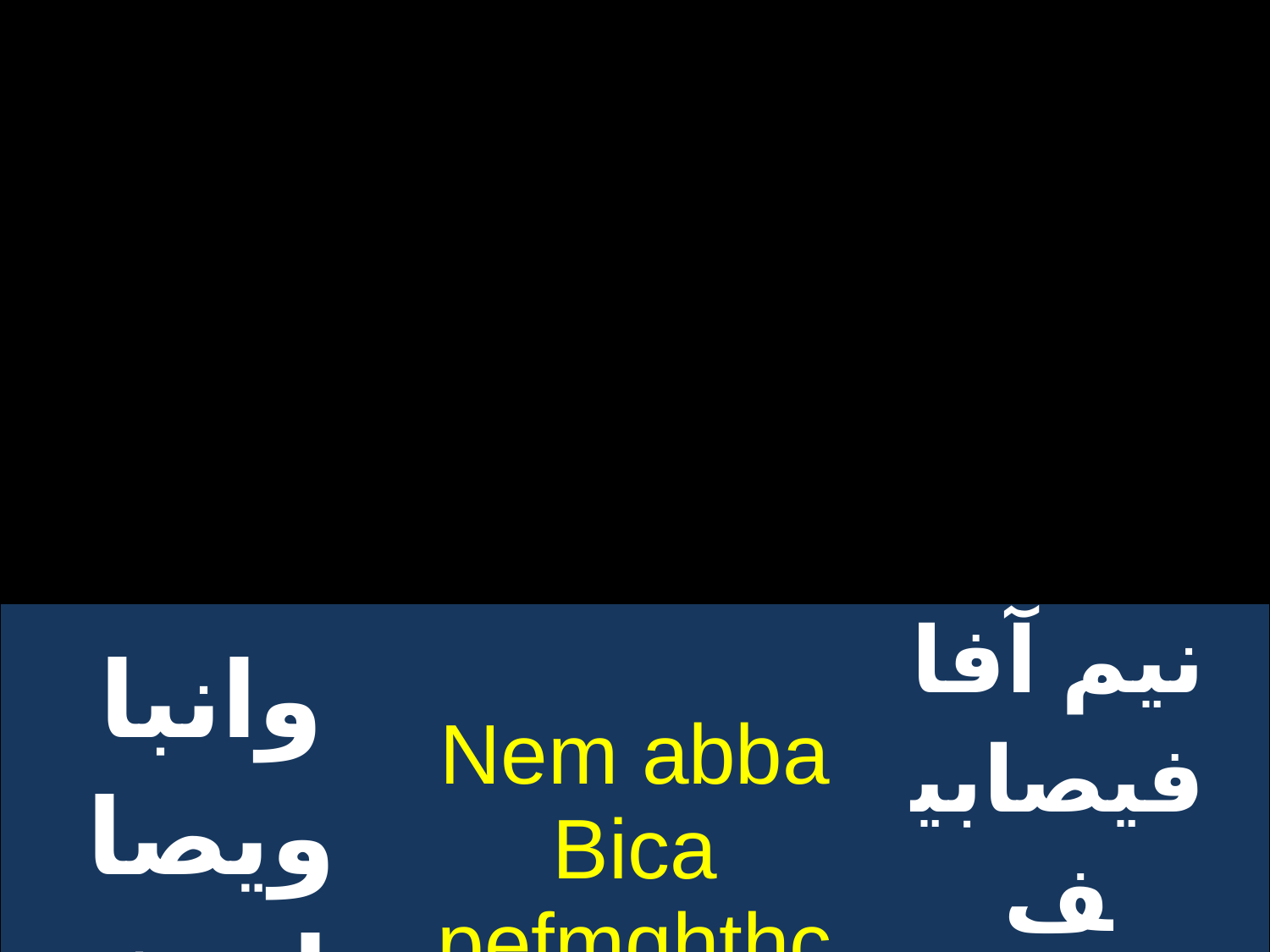

| وانبا ويصا تلميذه | Nem abba Bica pefmqhthc | نيم آفا فيصابيف ماثيتيس |
| --- | --- | --- |